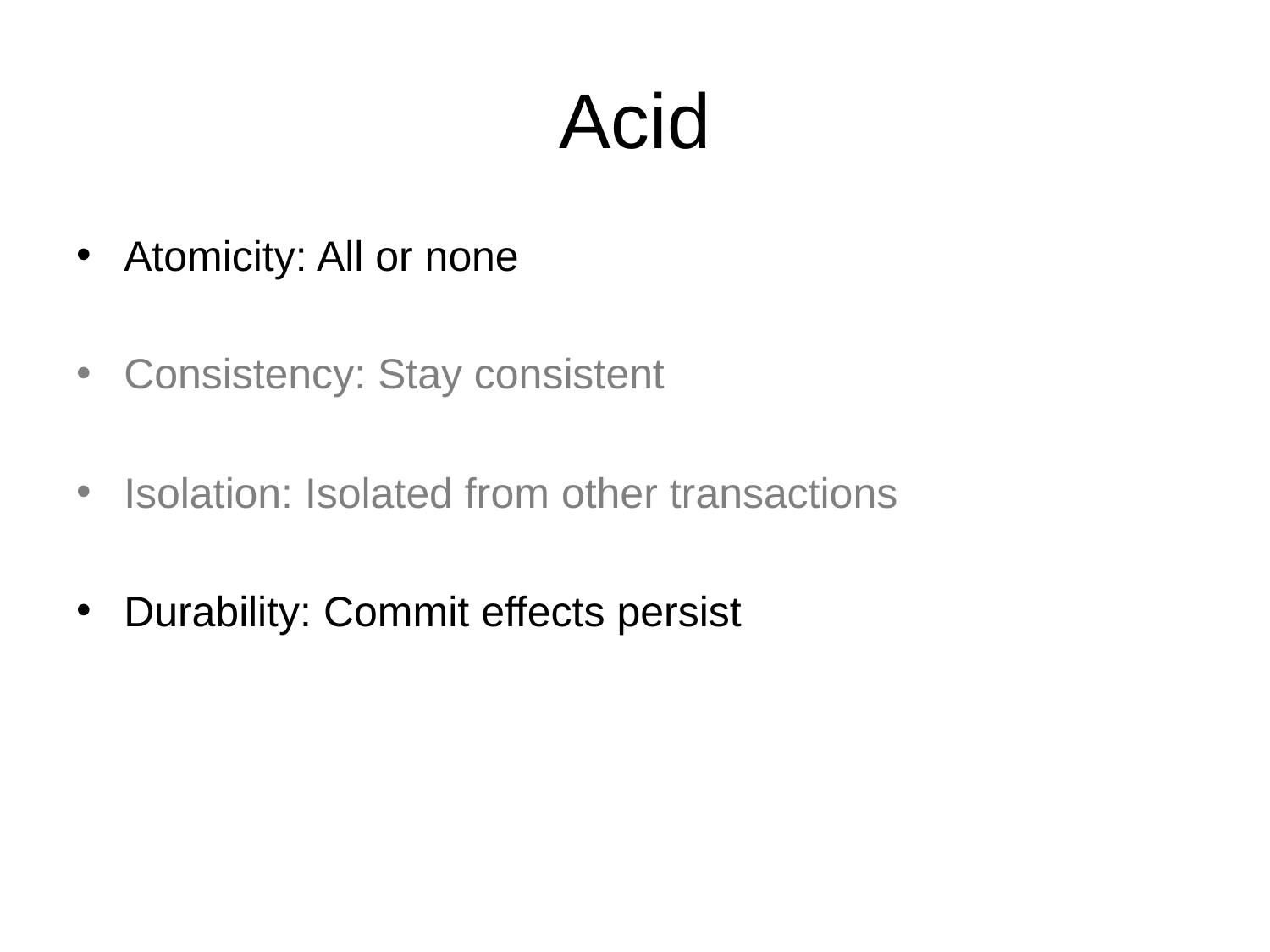

# Acid
Atomicity: All or none

Consistency: Stay consistent

Isolation: Isolated from other transactions

Durability: Commit effects persist